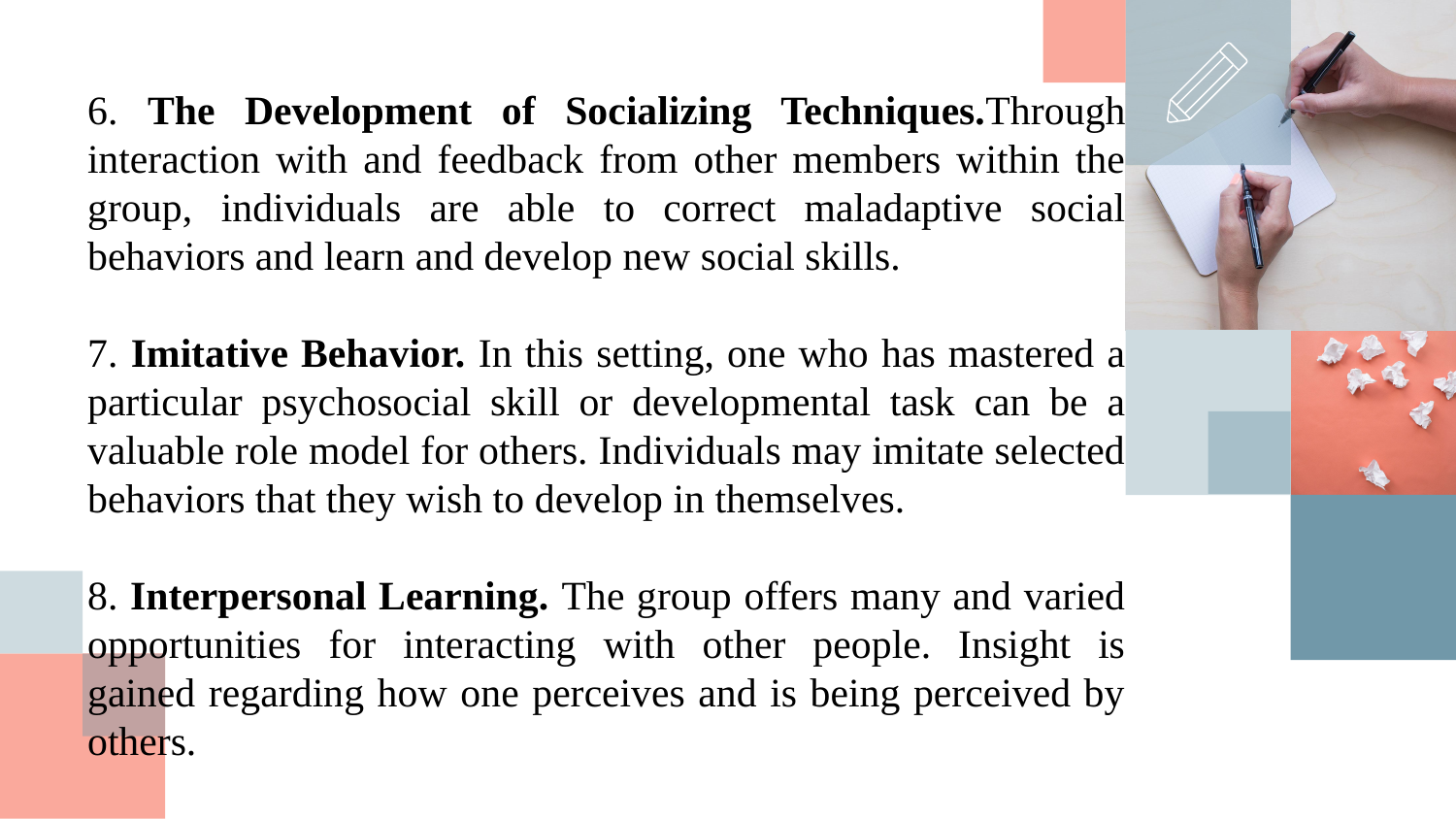

6. The Development of Socializing Techniques.Through interaction with and feedback from other members within the group, individuals are able to correct maladaptive social behaviors and learn and develop new social skills.

7. Imitative Behavior. In this setting, one who has mastered a particular psychosocial skill or developmental task can be a valuable role model for others. Individuals may imitate selected behaviors that they wish to develop in themselves.

8. Interpersonal Learning. The group offers many and varied opportunities for interacting with other people. Insight is gained regarding how one perceives and is being perceived by others.